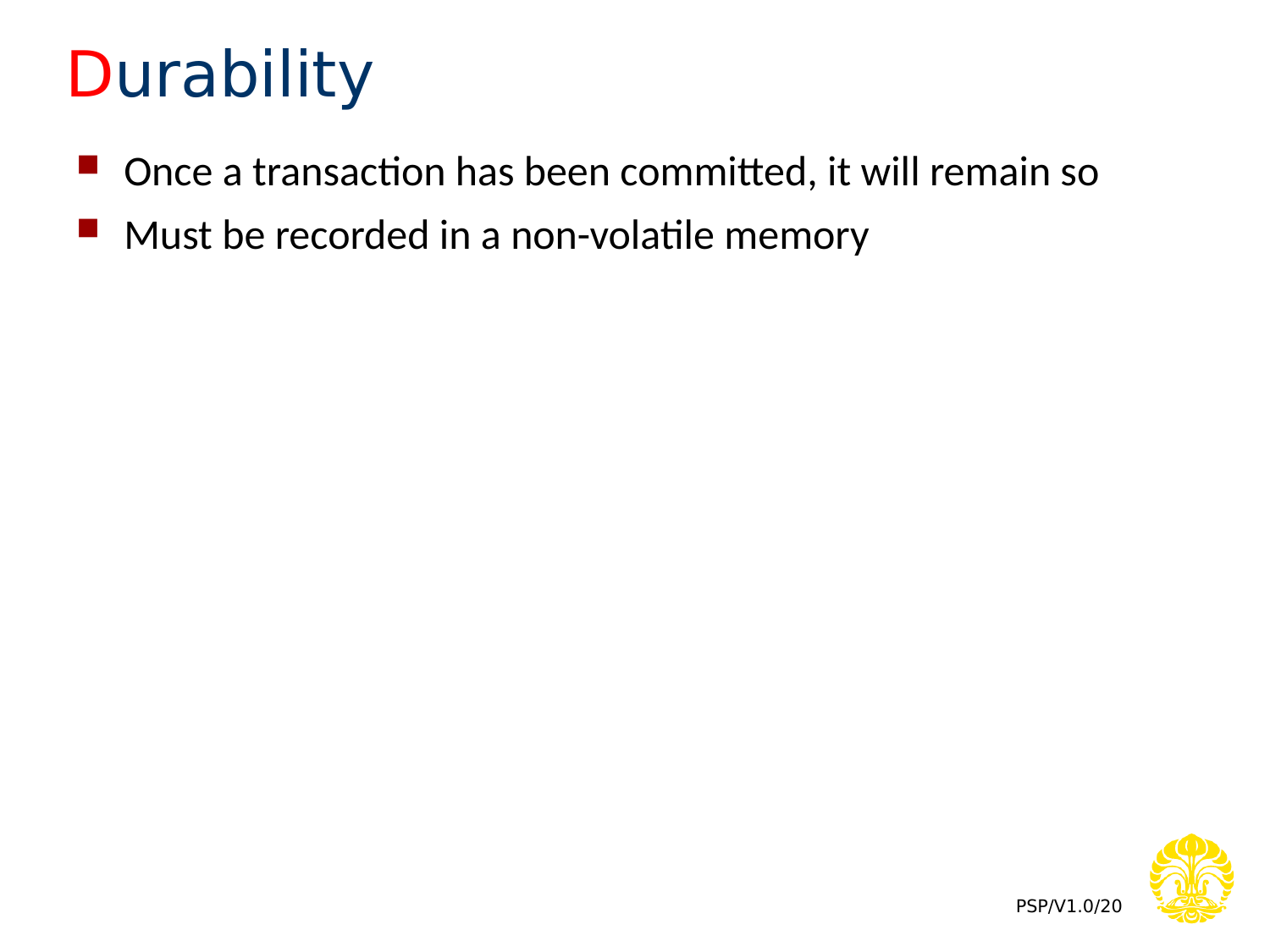

# Durability
Once a transaction has been committed, it will remain so
Must be recorded in a non-volatile memory